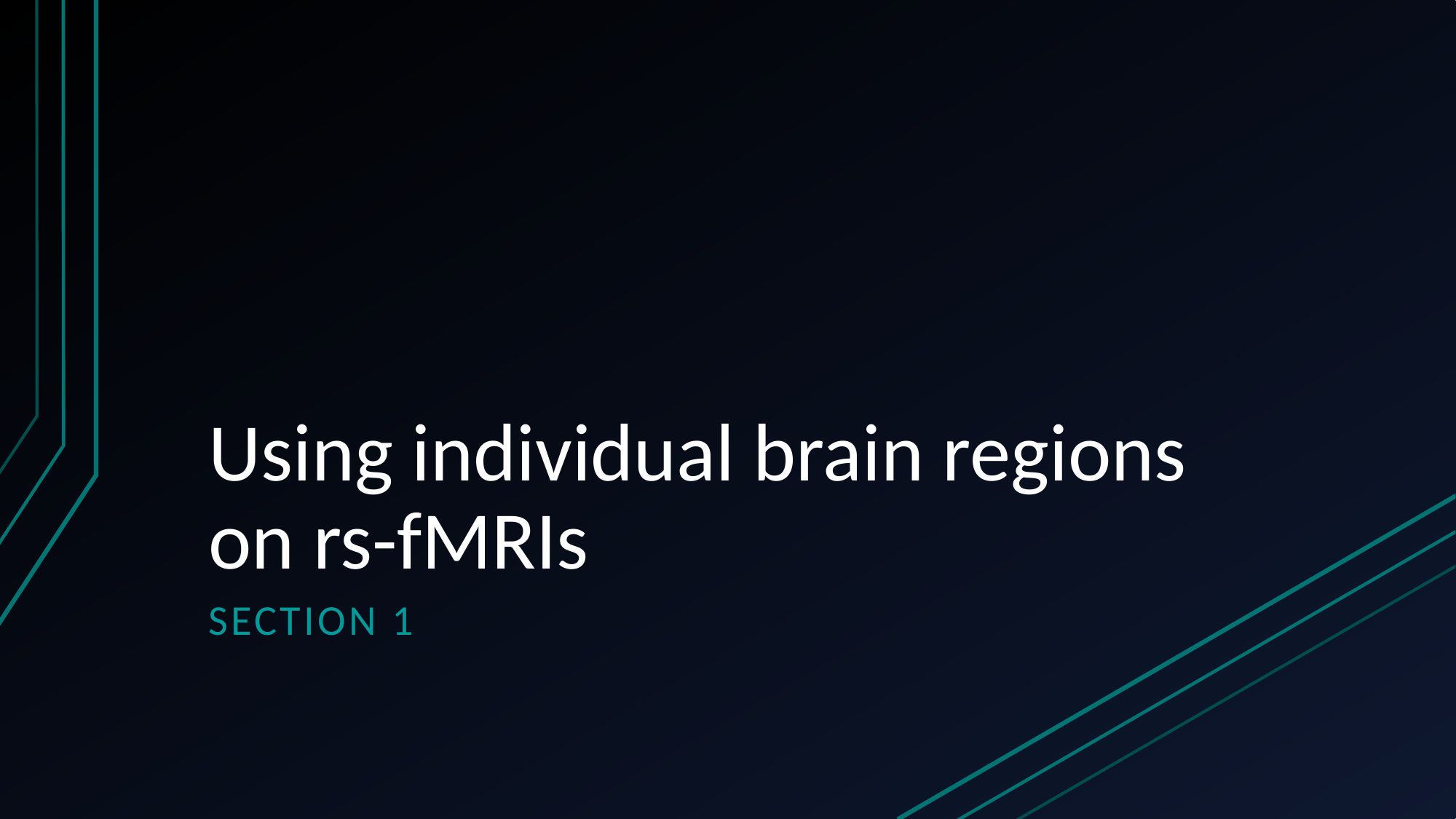

# Using individual brain regions on rs-fMRIs
Section 1